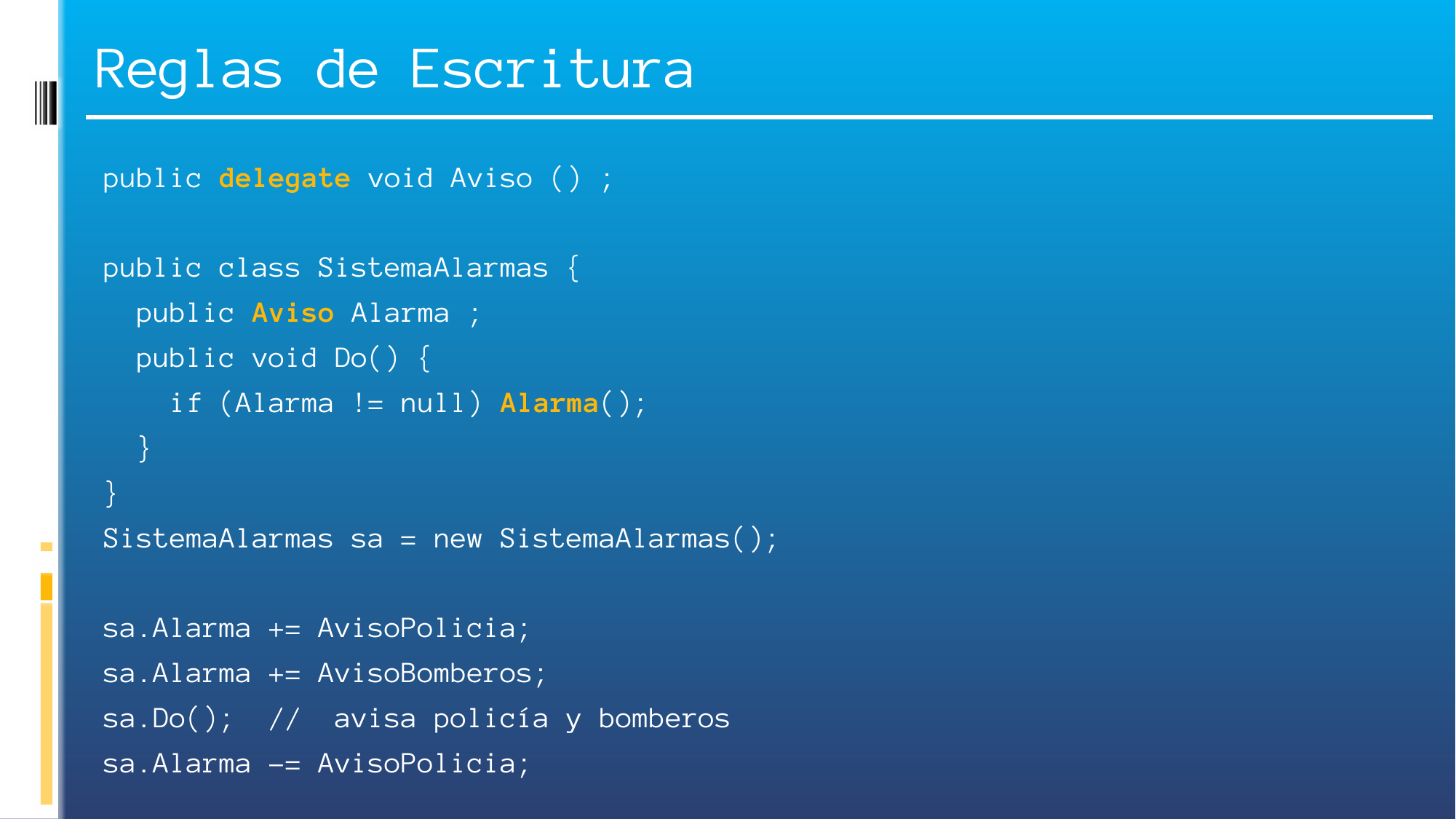

# Reglas de Escritura
public delegate void Aviso () ;

public class SistemaAlarmas {
  public Aviso Alarma ;
  public void Do() {
    if (Alarma != null) Alarma();
  }
}
SistemaAlarmas sa = new SistemaAlarmas();

sa.Alarma += AvisoPolicia;
sa.Alarma += AvisoBomberos;
sa.Do();  //  avisa policía y bomberos
sa.Alarma -= AvisoPolicia;